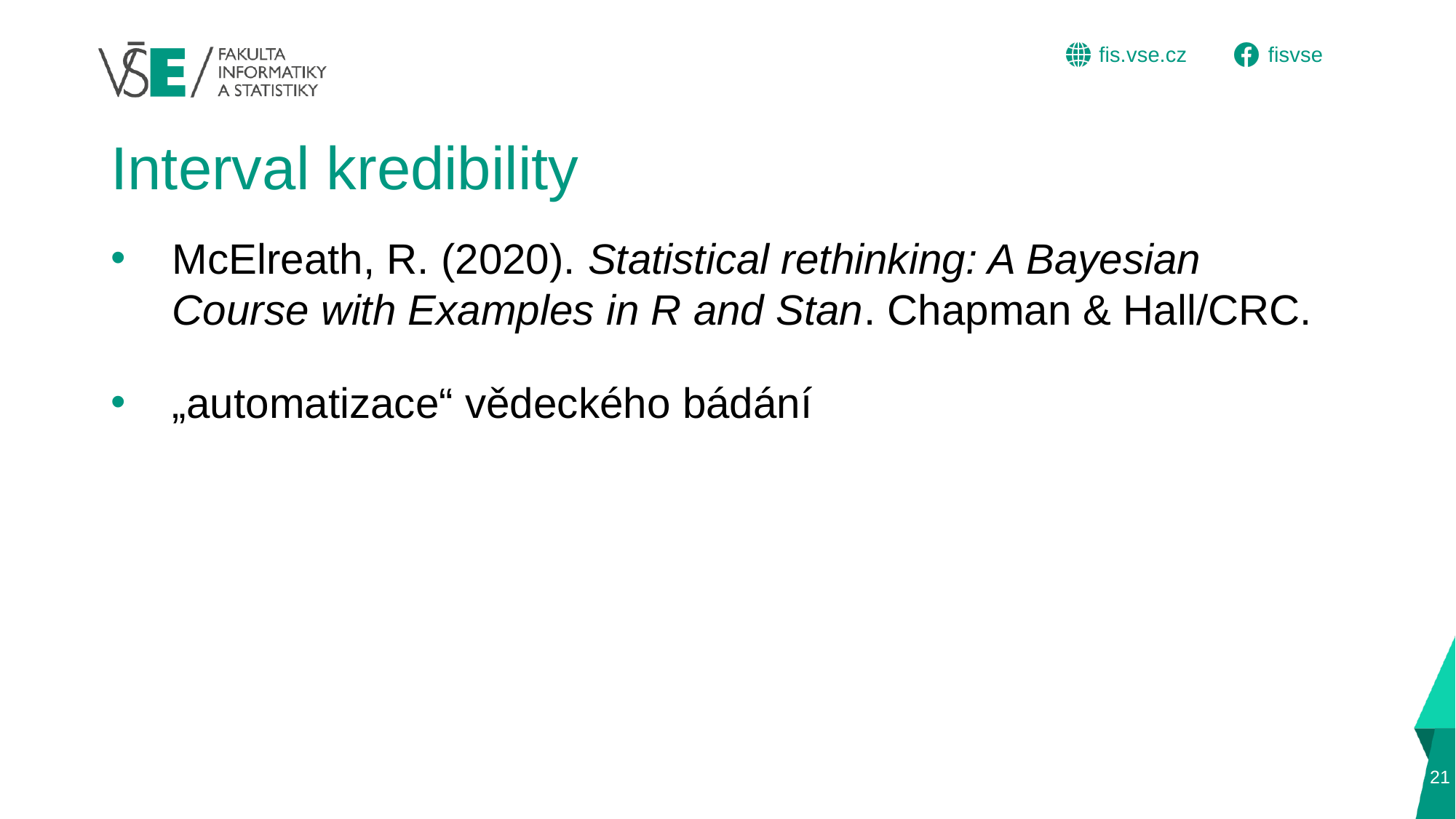

# Interval kredibility
McElreath, R. (2020). Statistical rethinking: A Bayesian Course with Examples in R and Stan. Chapman & Hall/CRC.
„automatizace“ vědeckého bádání